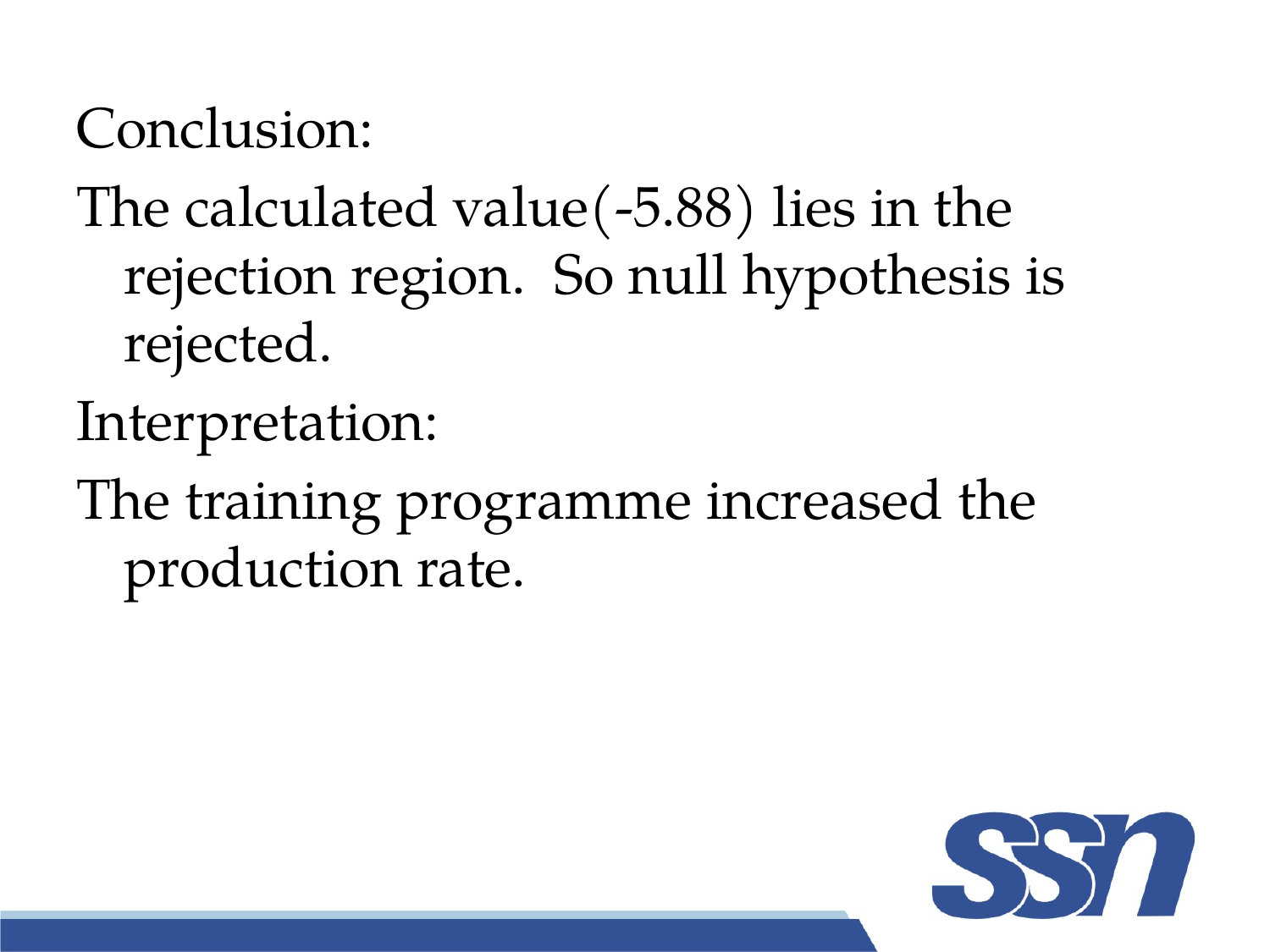

Conclusion:
The calculated value(-5.88) lies in the rejection region.  So null hypothesis is rejected.
Interpretation:
The training programme increased the production rate.